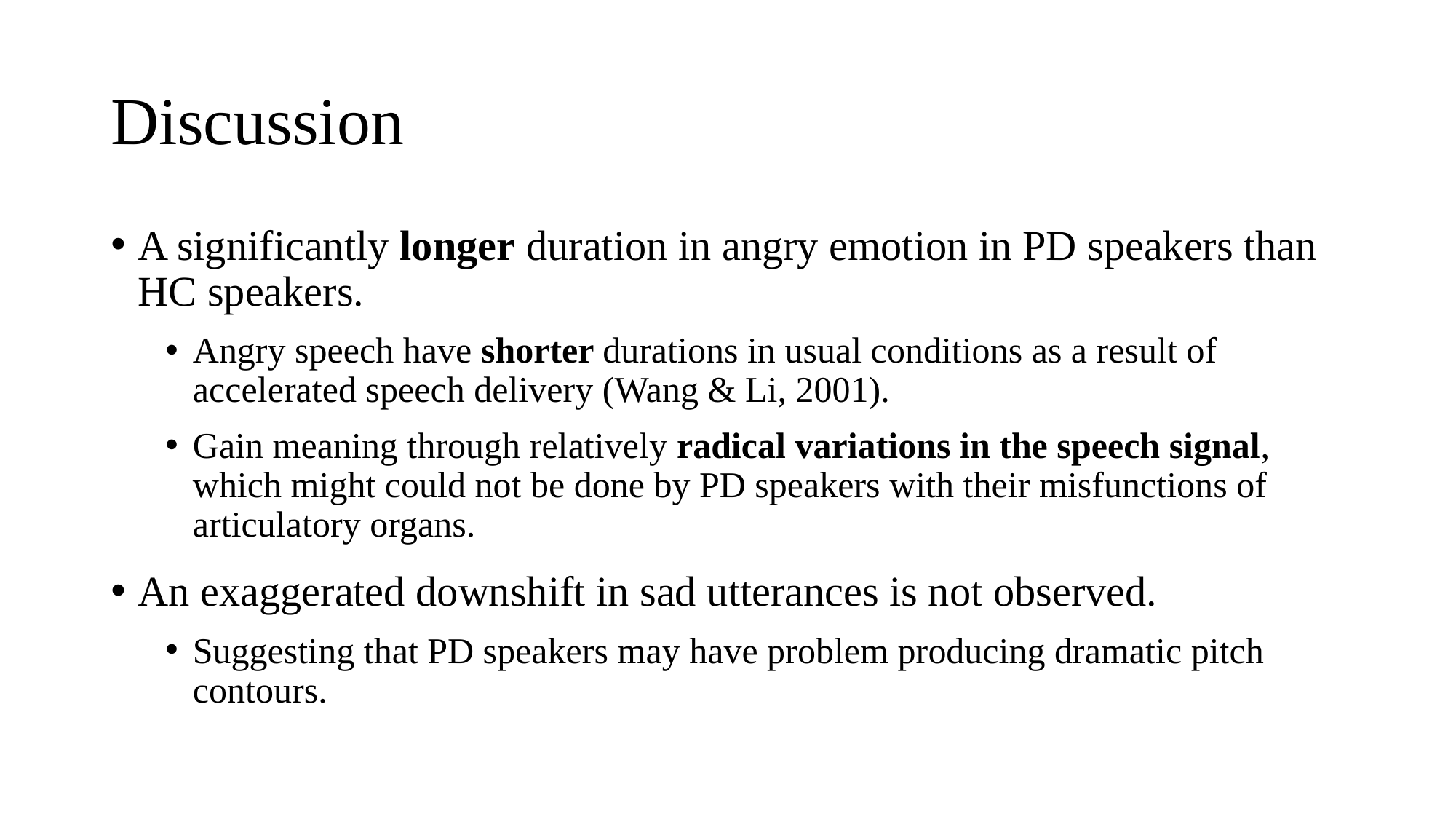

# Discussion
A significantly longer duration in angry emotion in PD speakers than HC speakers.
Angry speech have shorter durations in usual conditions as a result of accelerated speech delivery (Wang & Li, 2001).
Gain meaning through relatively radical variations in the speech signal, which might could not be done by PD speakers with their misfunctions of articulatory organs.
An exaggerated downshift in sad utterances is not observed.
Suggesting that PD speakers may have problem producing dramatic pitch contours.